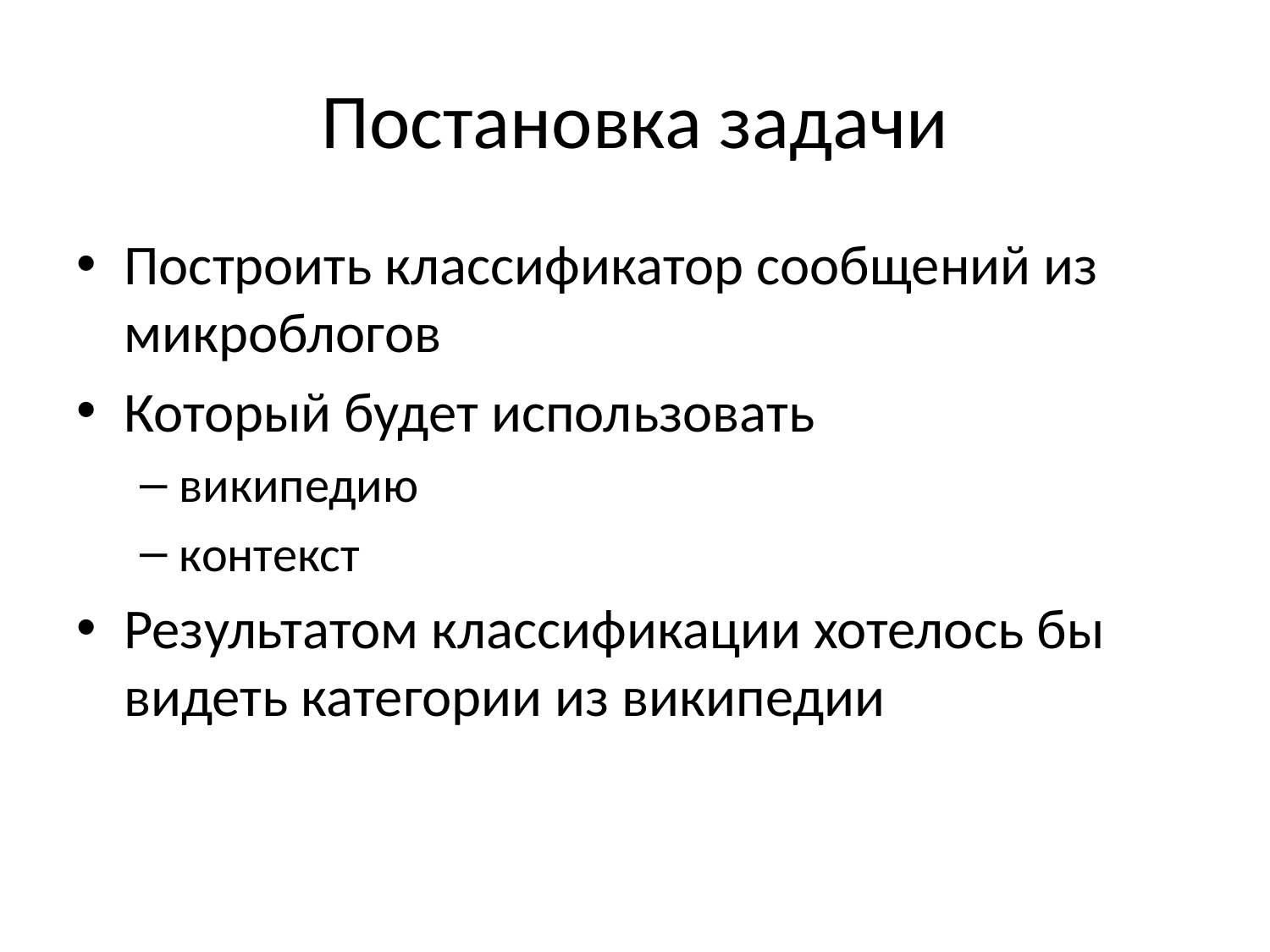

# Постановка задачи
Построить классификатор сообщений из микроблогов
Который будет использовать
википедию
контекст
Результатом классификации хотелось бы видеть категории из википедии